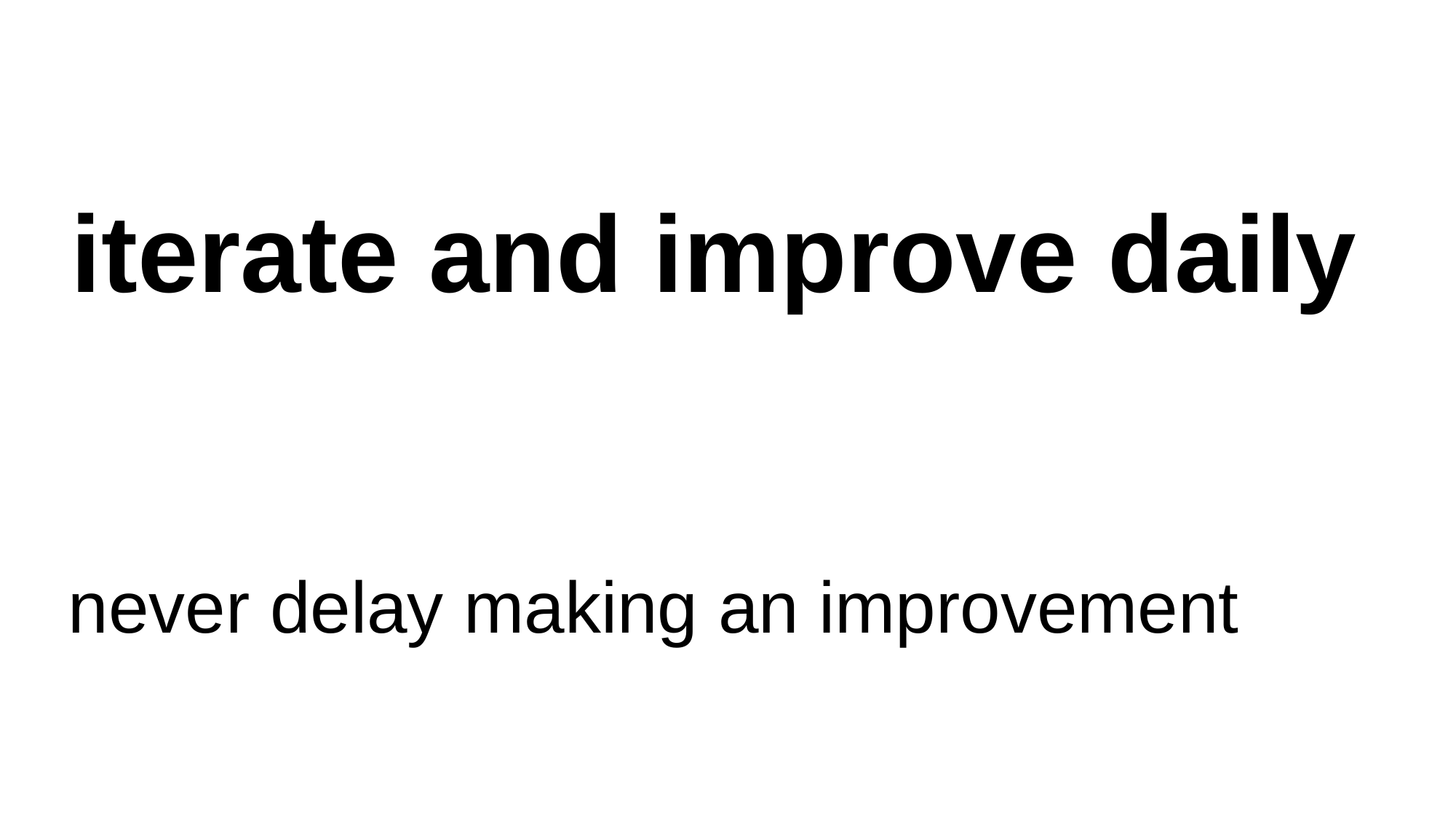

iterate and improve daily
never delay making an improvement